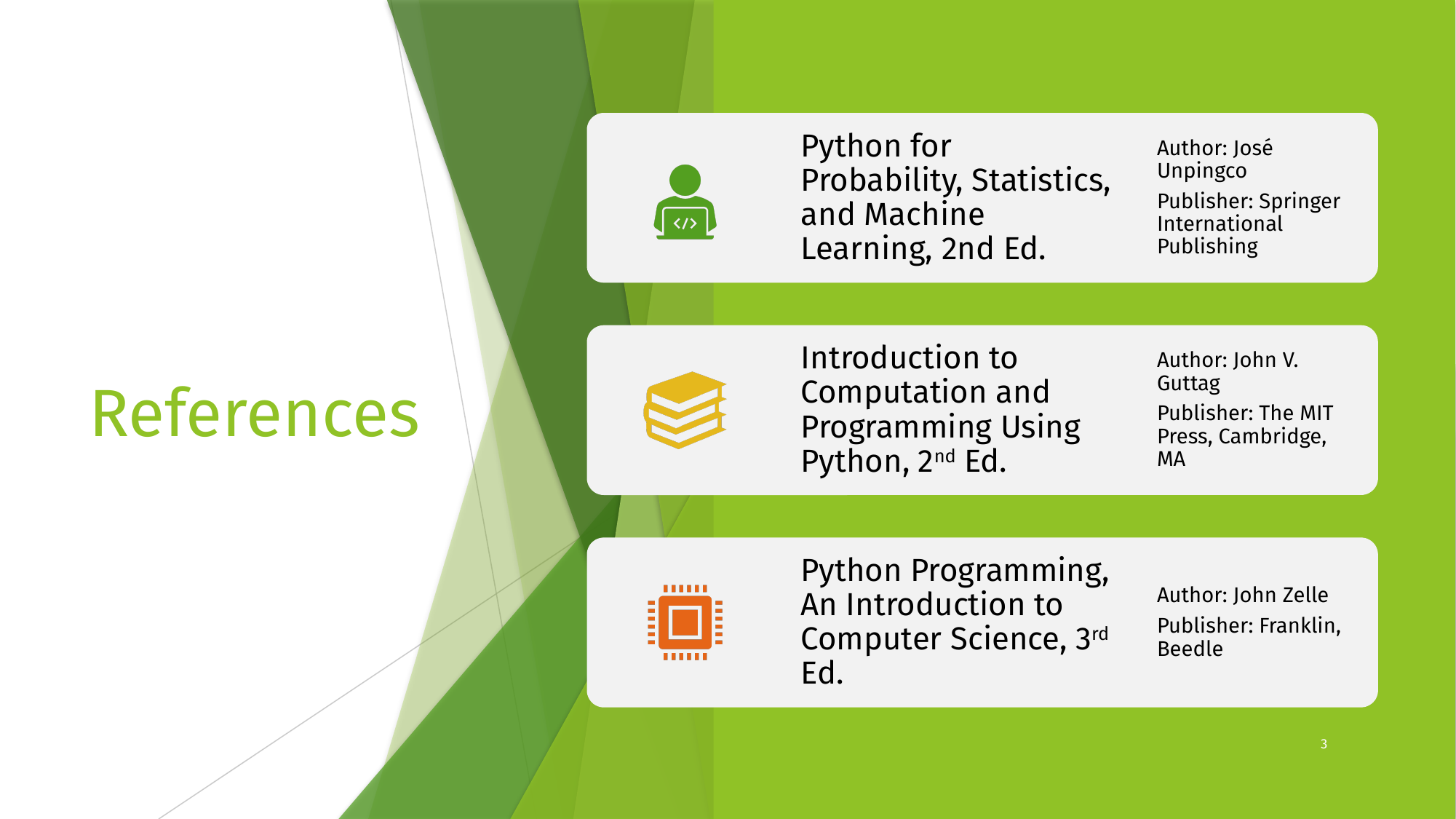

Python for Probability, Statistics, and Machine Learning, 2nd Ed.
Author: José Unpingco
Publisher: Springer International Publishing
Introduction to Computation and Programming Using Python, 2nd Ed.
Author: John V. Guttag
Publisher: The MIT Press, Cambridge, MA
Python Programming, An Introduction to Computer Science, 3rd Ed.
Author: John Zelle
Publisher: Franklin, Beedle
# References
3